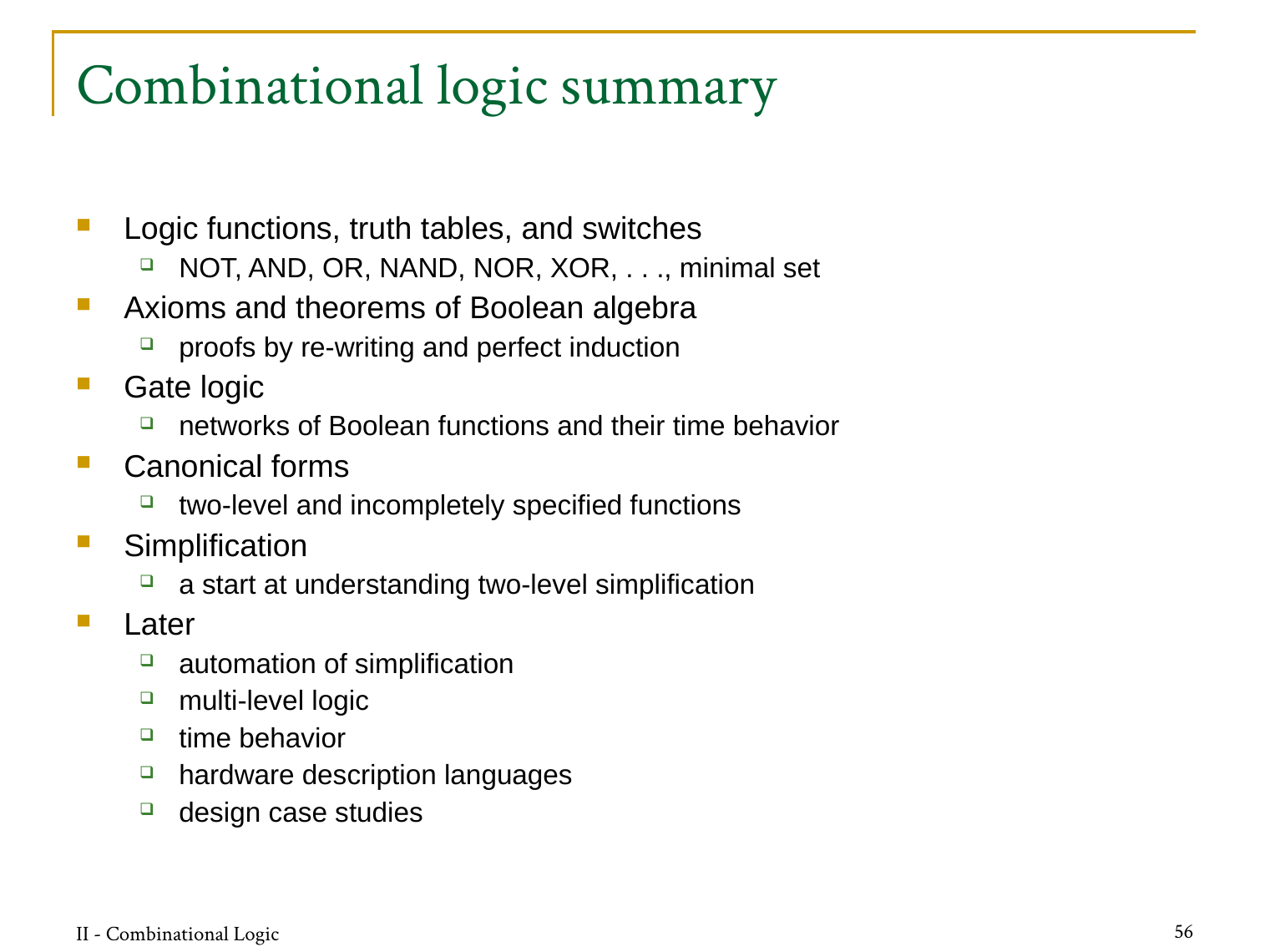

# Combinational logic summary
Logic functions, truth tables, and switches
NOT, AND, OR, NAND, NOR, XOR, . . ., minimal set
Axioms and theorems of Boolean algebra
proofs by re-writing and perfect induction
Gate logic
networks of Boolean functions and their time behavior
Canonical forms
two-level and incompletely specified functions
Simplification
a start at understanding two-level simplification
Later
automation of simplification
multi-level logic
time behavior
hardware description languages
design case studies
II - Combinational Logic
56